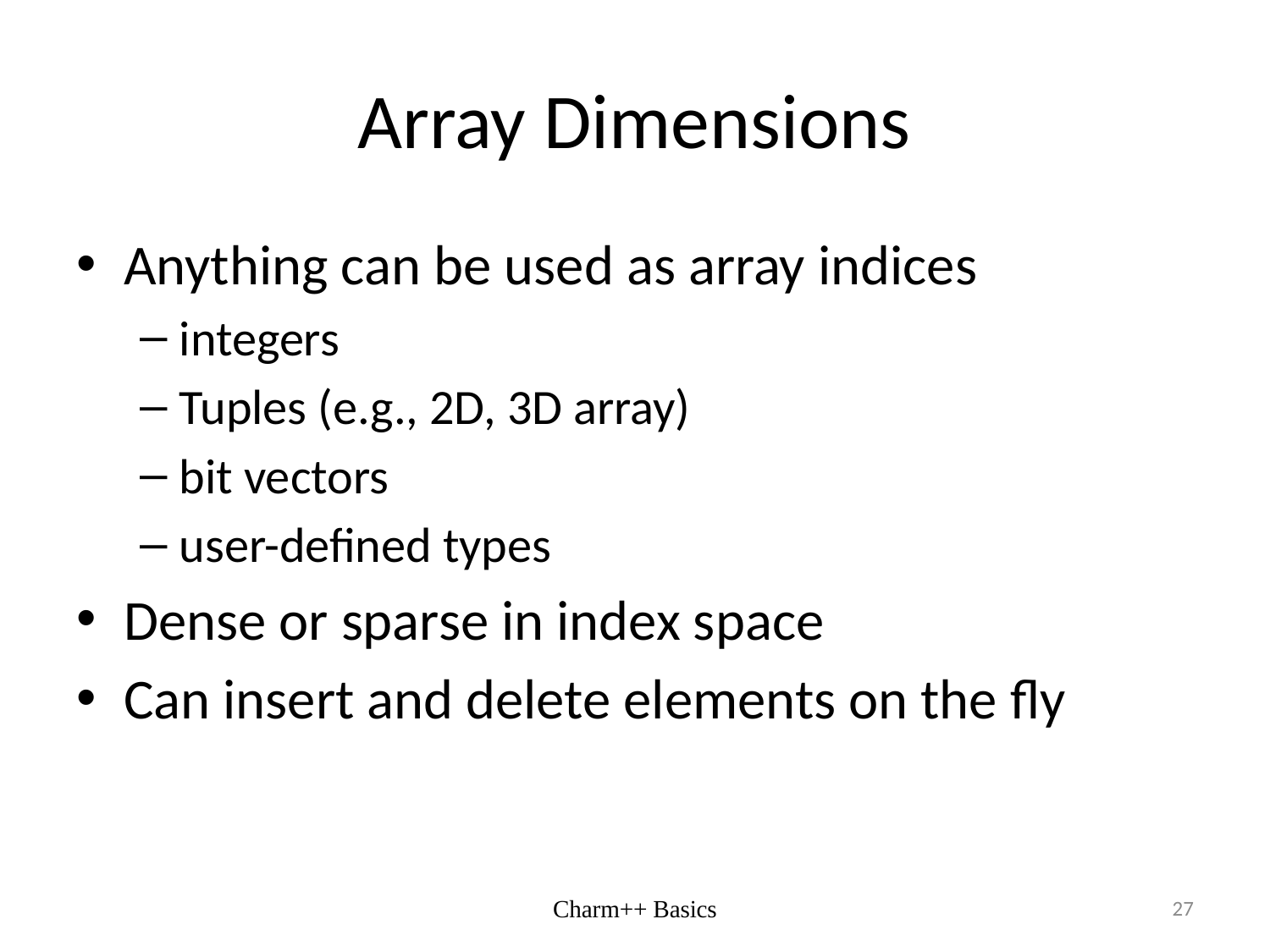

# Array Dimensions
Anything can be used as array indices
integers
Tuples (e.g., 2D, 3D array)
bit vectors
user-defined types
Dense or sparse in index space
Can insert and delete elements on the fly
Charm++ Basics
27